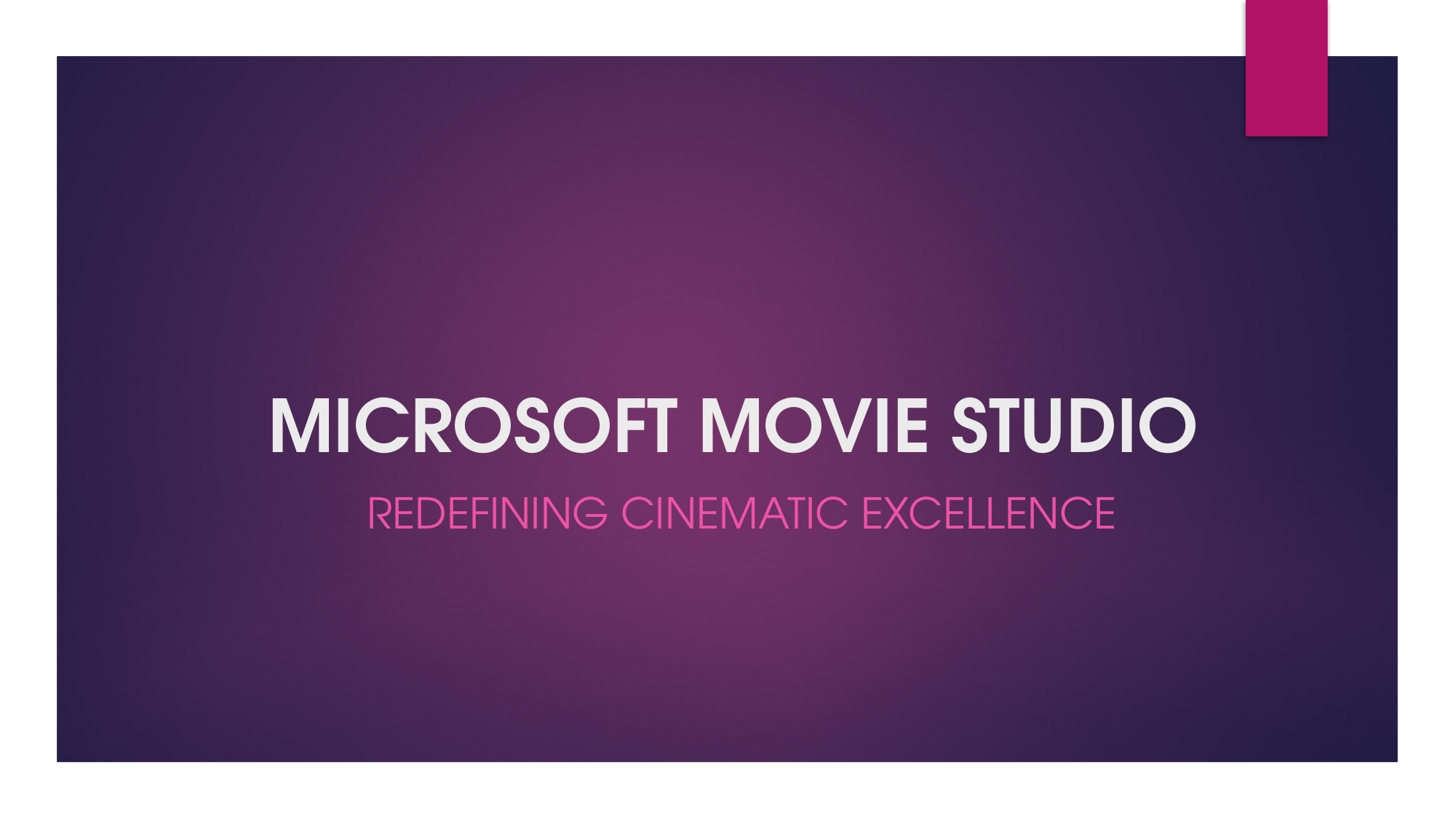

# MICROSOFT MOVIE STUDIO
Redefining Cinematic Excellence